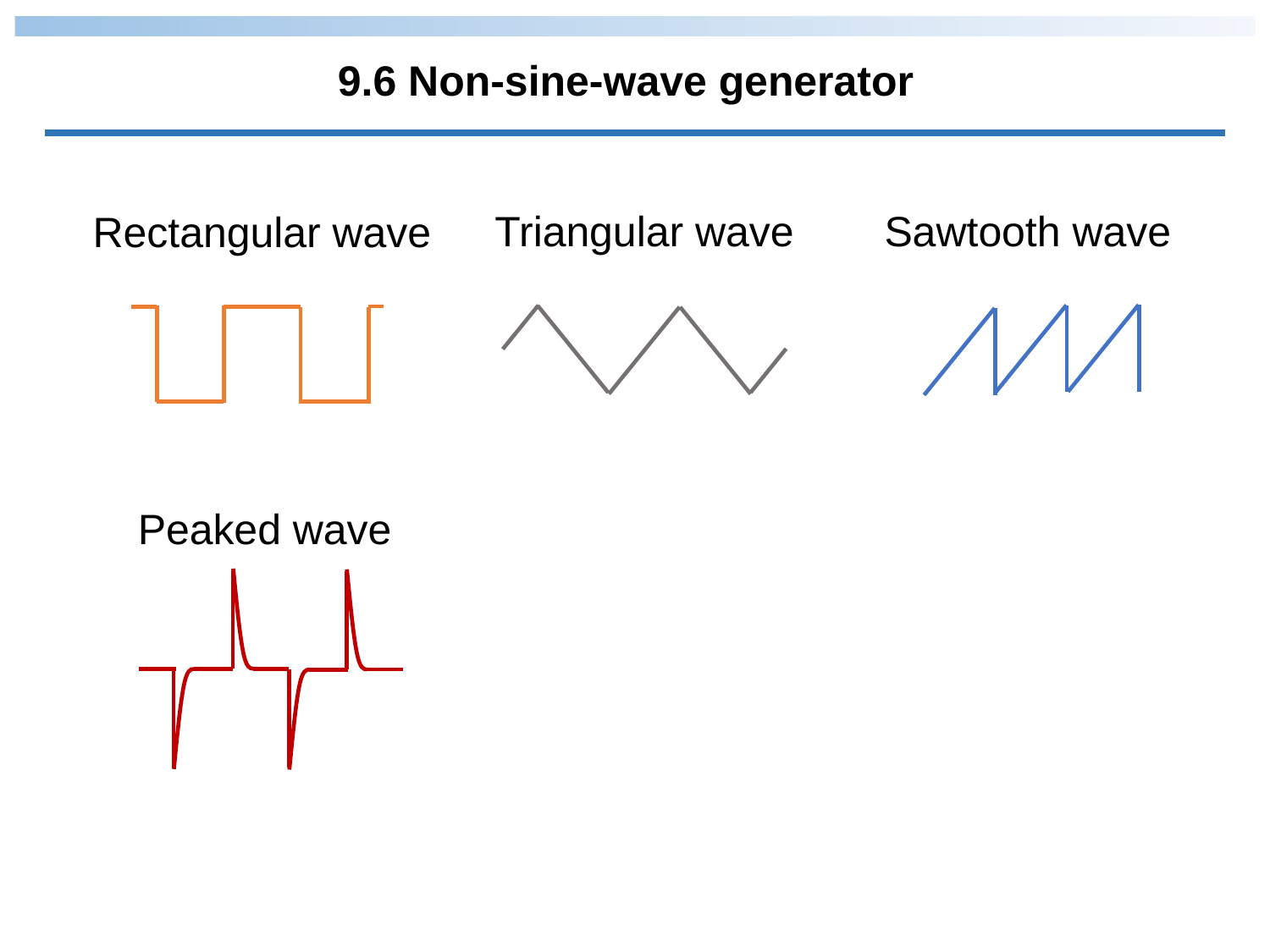

9.6 Non-sine-wave generator

Sawtooth wave
Triangular wave
Rectangular wave
Peaked wave